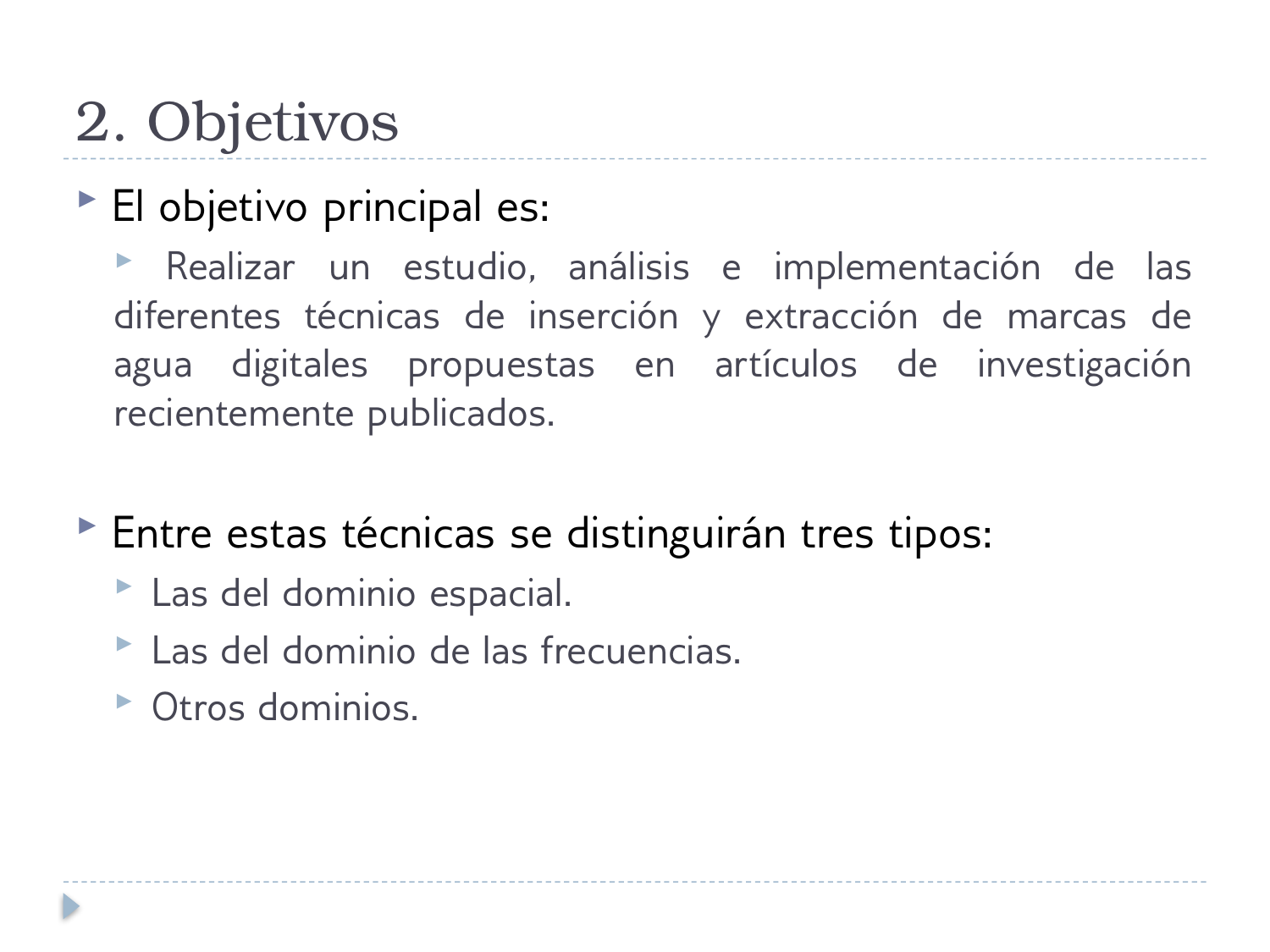

# 2. Objetivos
 El objetivo principal es:
 Realizar un estudio, análisis e implementación de las diferentes técnicas de inserción y extracción de marcas de agua digitales propuestas en artículos de investigación recientemente publicados.

 Entre estas técnicas se distinguirán tres tipos:
Las del dominio espacial.
Las del dominio de las frecuencias.
Otros dominios.